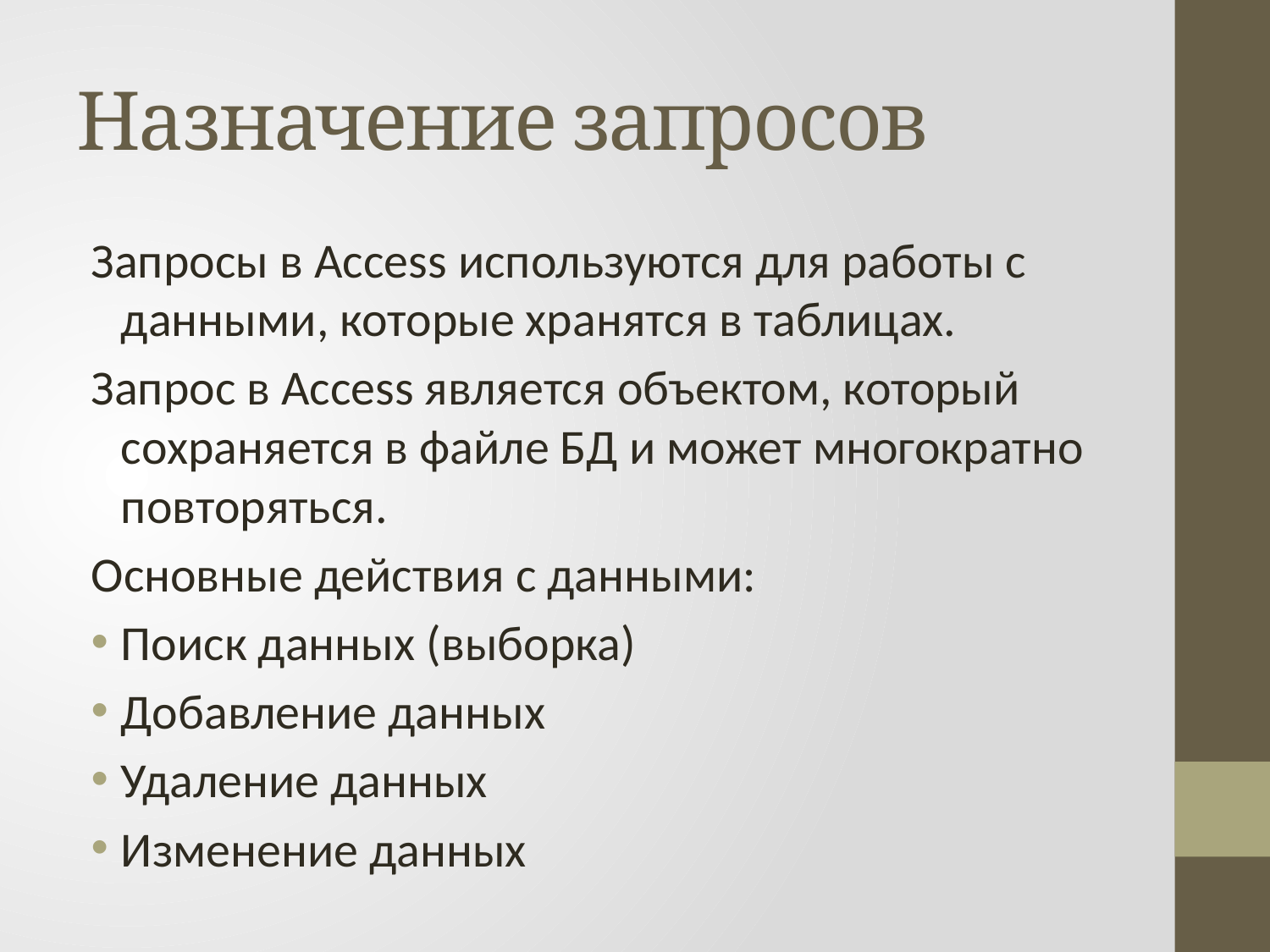

# Назначение запросов
Запросы в Access используются для работы с данными, которые хранятся в таблицах.
Запрос в Access является объектом, который сохраняется в файле БД и может многократно повторяться.
Основные действия с данными:
Поиск данных (выборка)
Добавление данных
Удаление данных
Изменение данных